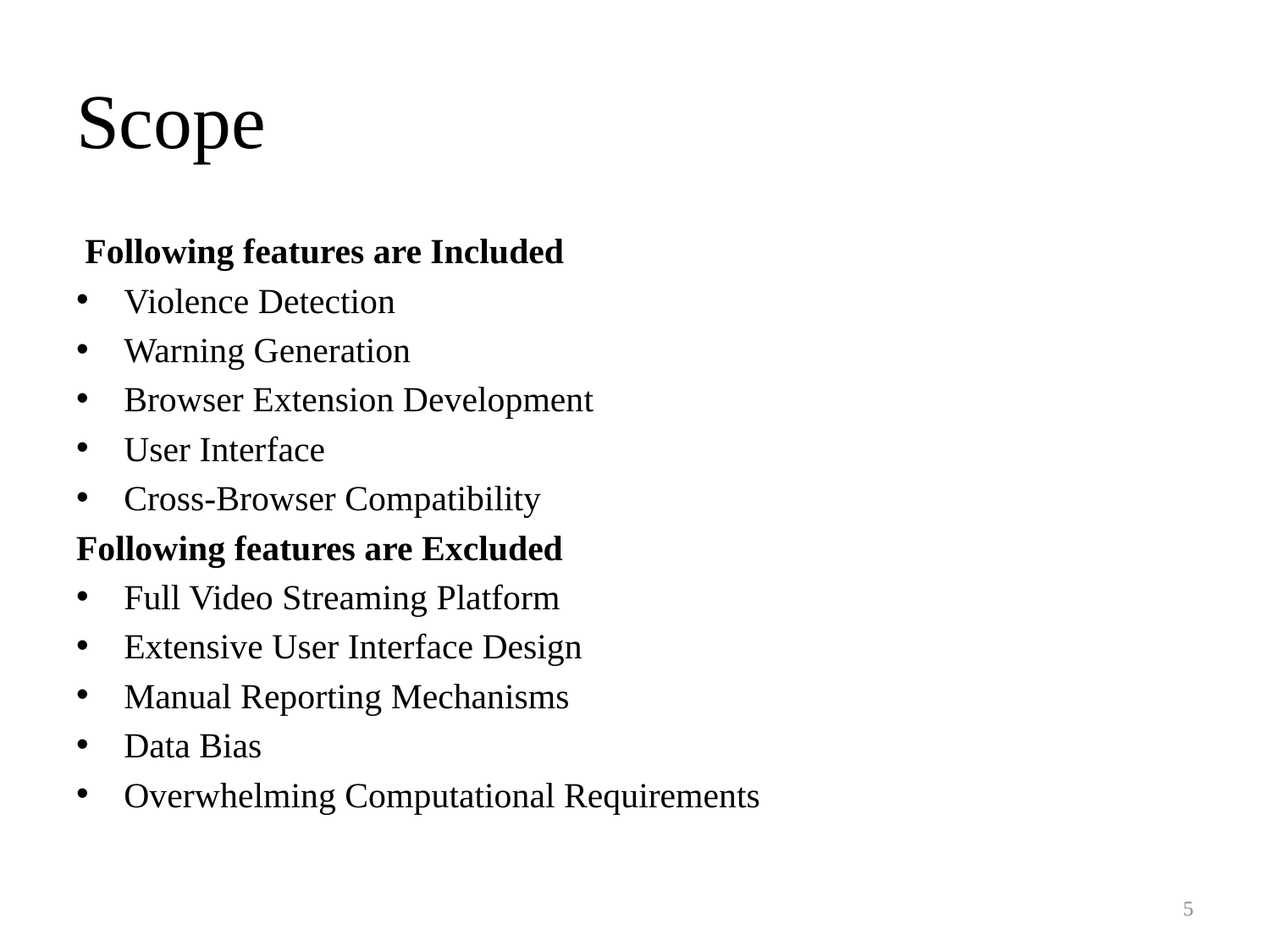

# Scope
 Following features are Included
Violence Detection
Warning Generation
Browser Extension Development
User Interface
Cross-Browser Compatibility
Following features are Excluded
Full Video Streaming Platform
Extensive User Interface Design
Manual Reporting Mechanisms
Data Bias
Overwhelming Computational Requirements
5